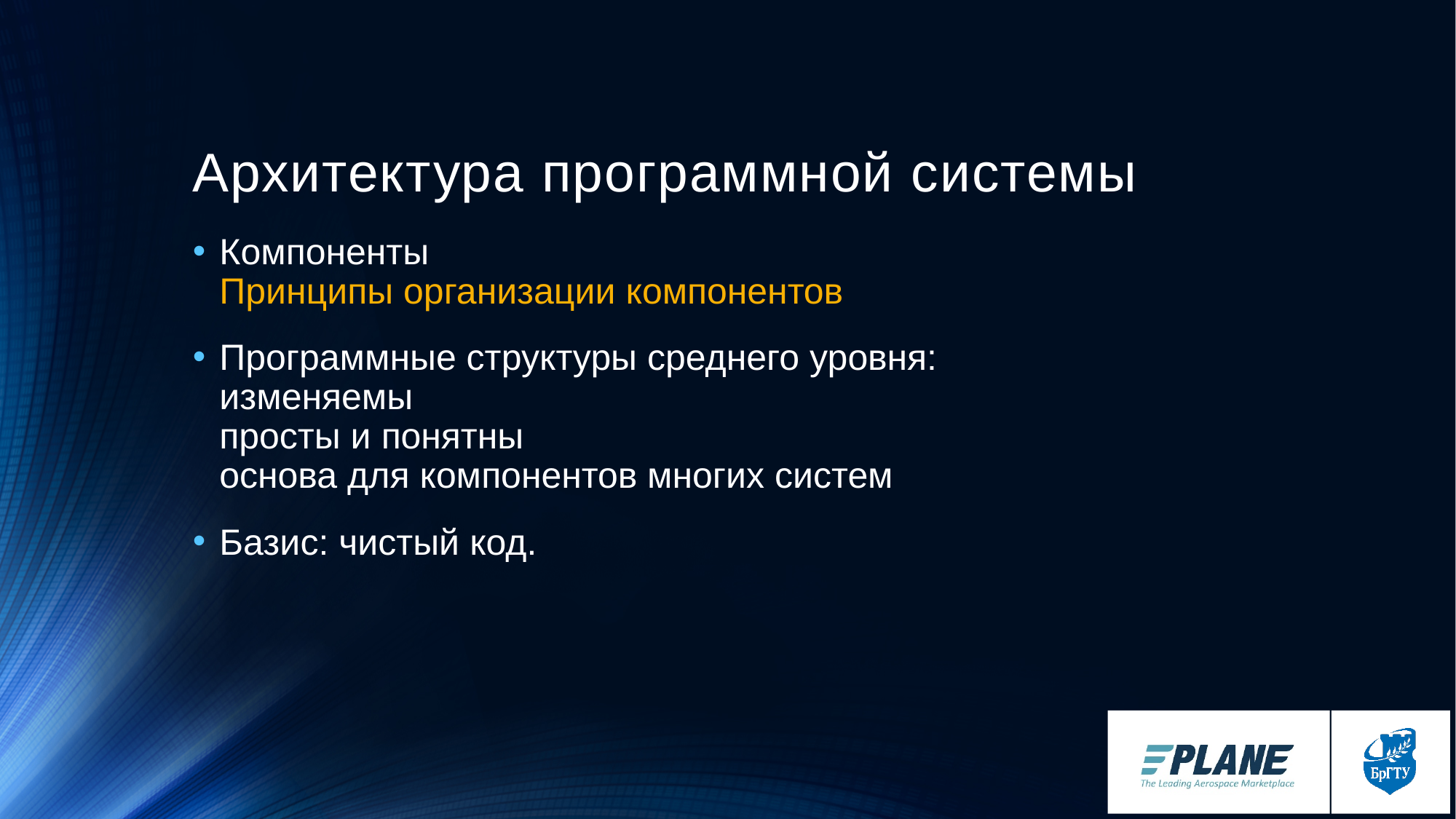

# Архитектура программной системы
Компоненты
Принципы организации компонентов
Программные структуры среднего уровня:
изменяемы
просты и понятны
основа для компонентов многих систем
Базис: чистый код.